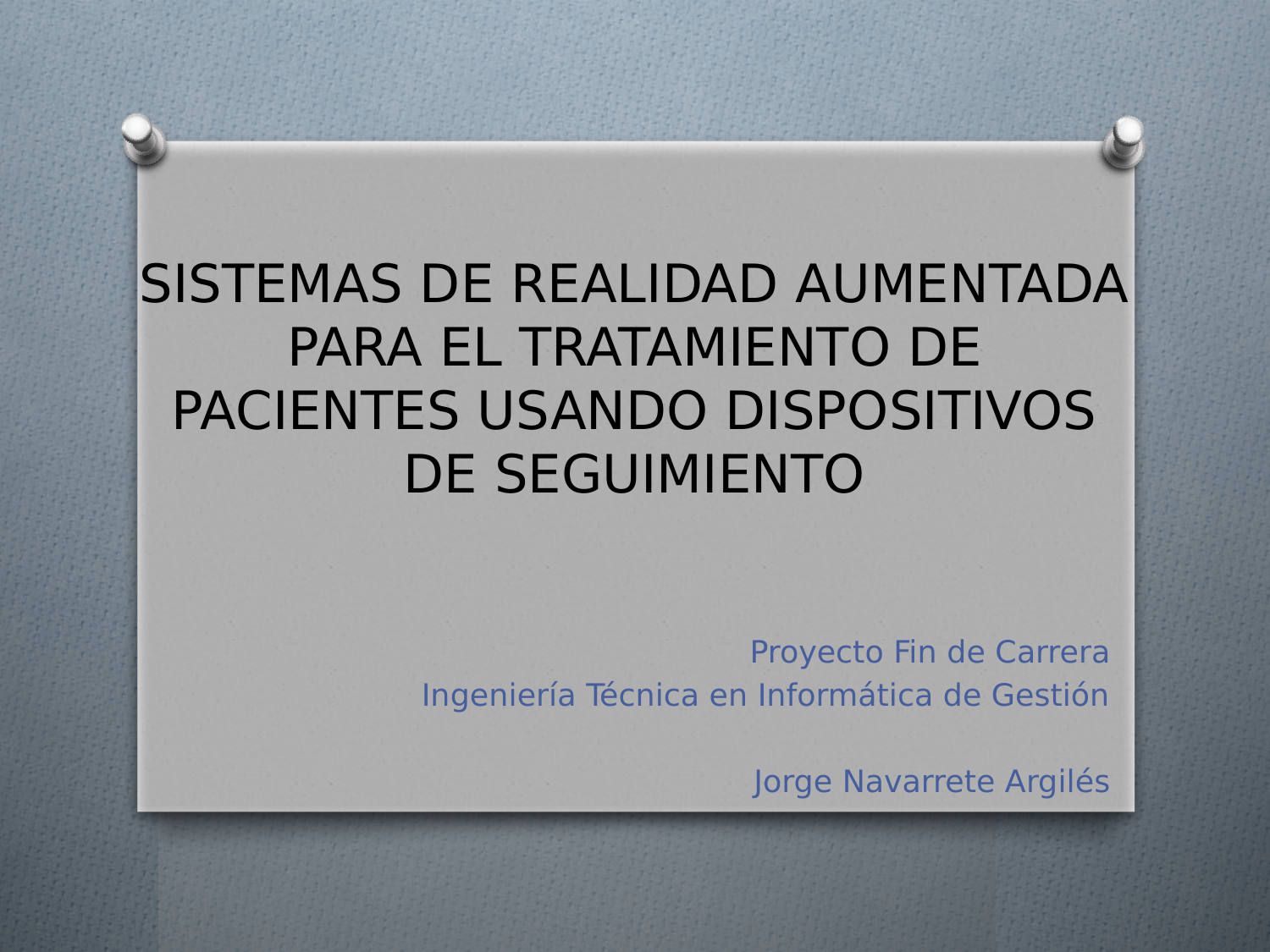

# SISTEMAS DE REALIDAD AUMENTADA PARA EL TRATAMIENTO DE PACIENTES USANDO DISPOSITIVOS DE SEGUIMIENTO
Proyecto Fin de Carrera
Ingeniería Técnica en Informática de Gestión

Jorge Navarrete Argilés